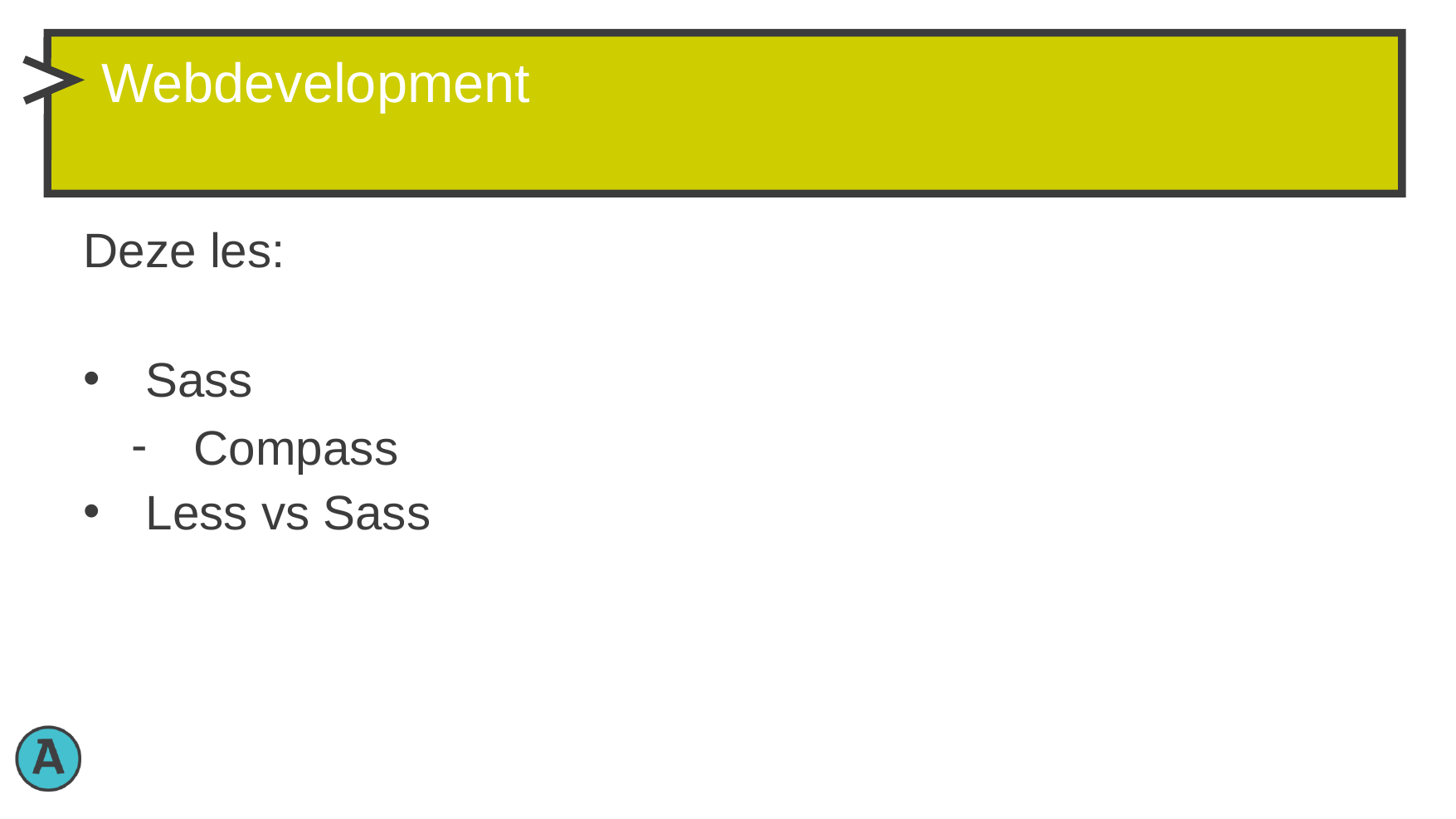

# Webdevelopment
Deze les:

Sass
Compass
Less vs Sass